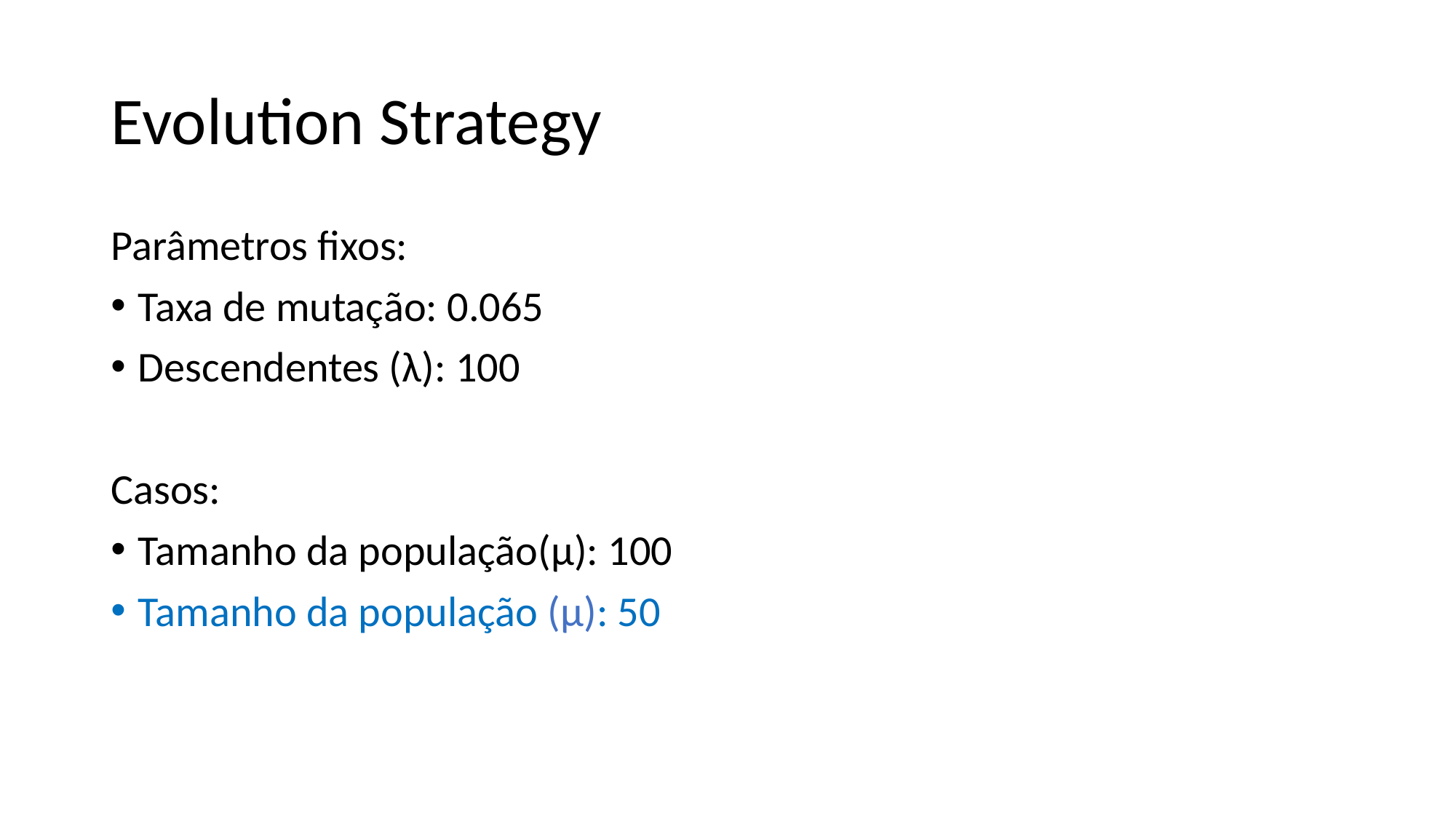

# Evolution Strategy
Parâmetros fixos:
Taxa de mutação: 0.065
Descendentes (λ): 100

Casos:
Tamanho da população(μ): 100
Tamanho da população (μ): 50